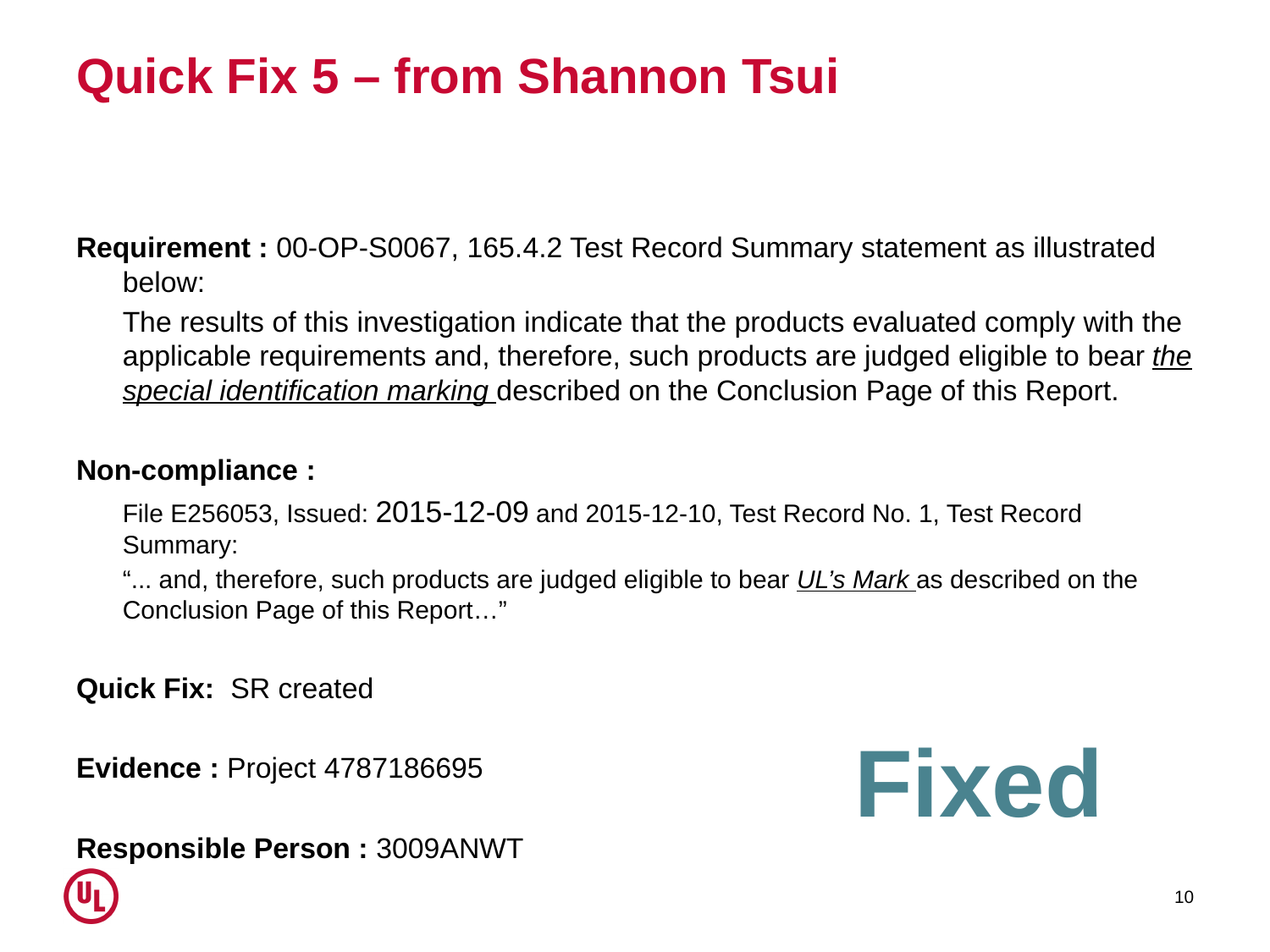

# Quick Fix 5 – from Shannon Tsui
Requirement : 00-OP-S0067, 165.4.2 Test Record Summary statement as illustrated below:
	The results of this investigation indicate that the products evaluated comply with the applicable requirements and, therefore, such products are judged eligible to bear the special identification marking described on the Conclusion Page of this Report.

Non-compliance :
	File E256053, Issued: 2015-12-09 and 2015-12-10, Test Record No. 1, Test Record Summary:
	“... and, therefore, such products are judged eligible to bear UL’s Mark as described on the Conclusion Page of this Report…”

Quick Fix:  SR created

Evidence : Project 4787186695

Responsible Person : 3009ANWT

Fixed
10